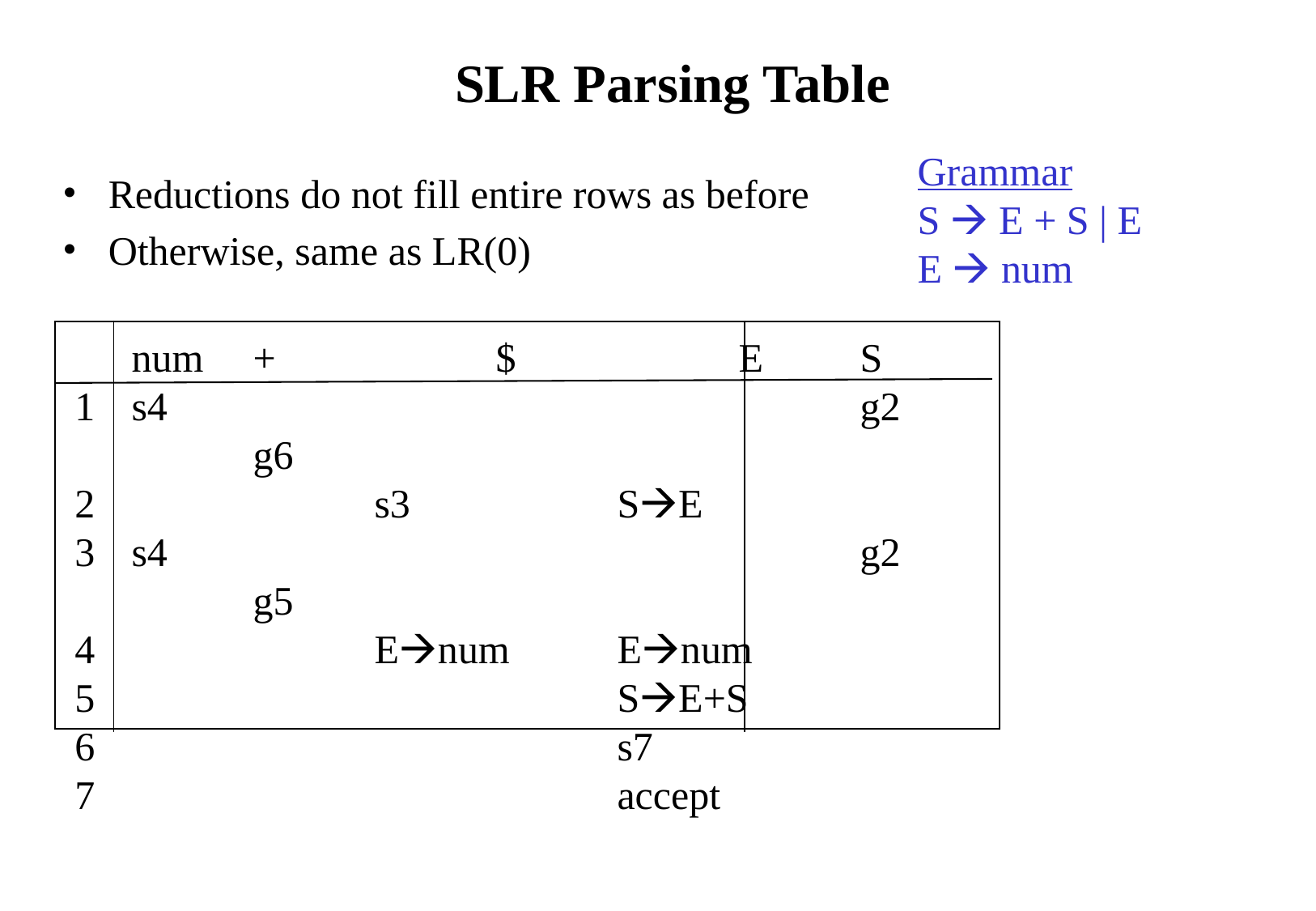

# SLR Parsing Table
Grammar
S 🡪 E + S | E
E 🡪 num
Reductions do not fill entire rows as before
Otherwise, same as LR(0)

	num	+		$		E	S
s4						g2	g6
		s3		S🡪E
s4						g2	g5
		E🡪num	E🡪num
              			S🡪E+S
  				s7
  				accept